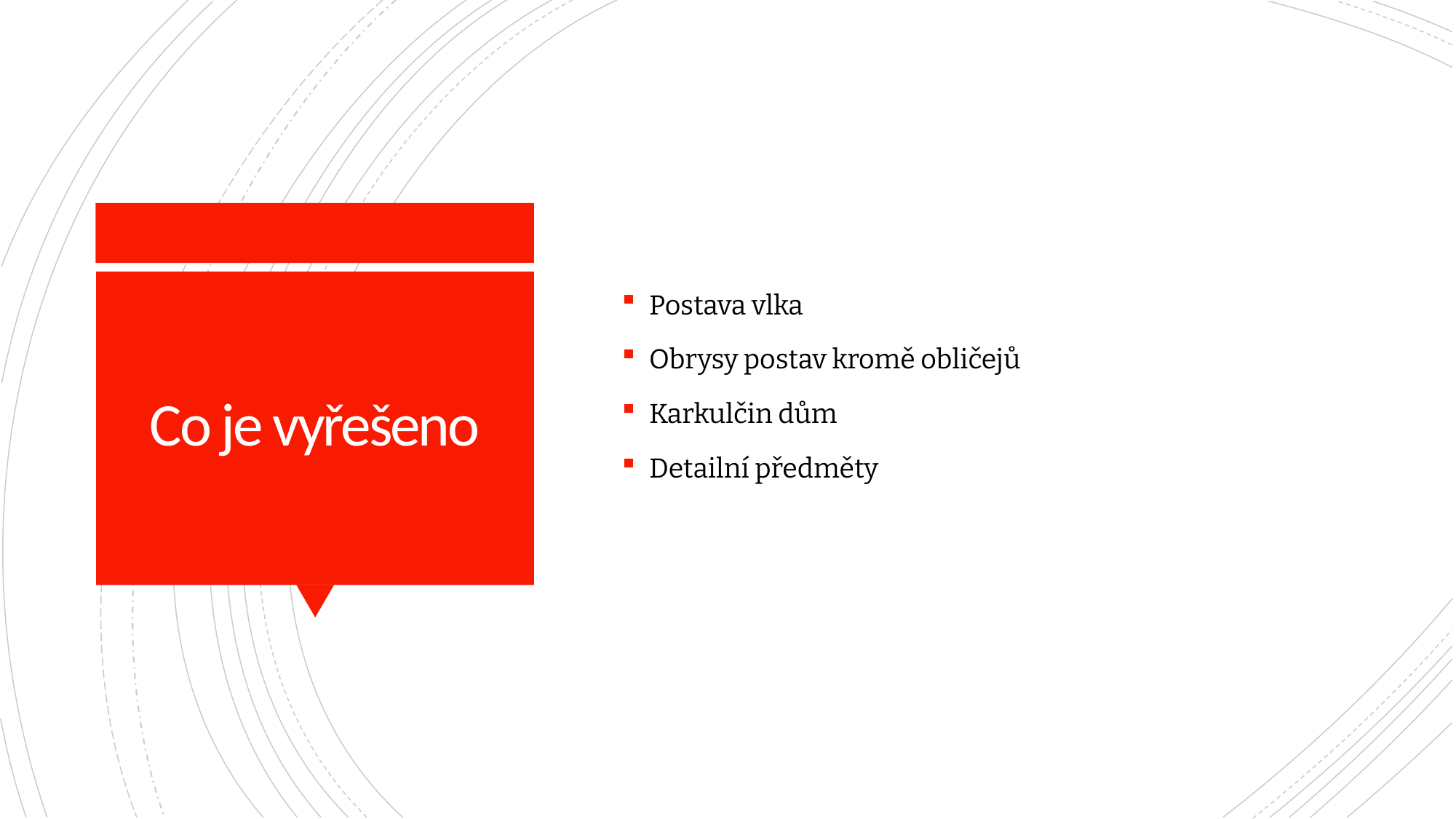

Postava vlka
Obrysy postav kromě obličejů
Karkulčin dům
Detailní předměty

# Co je vyřešeno